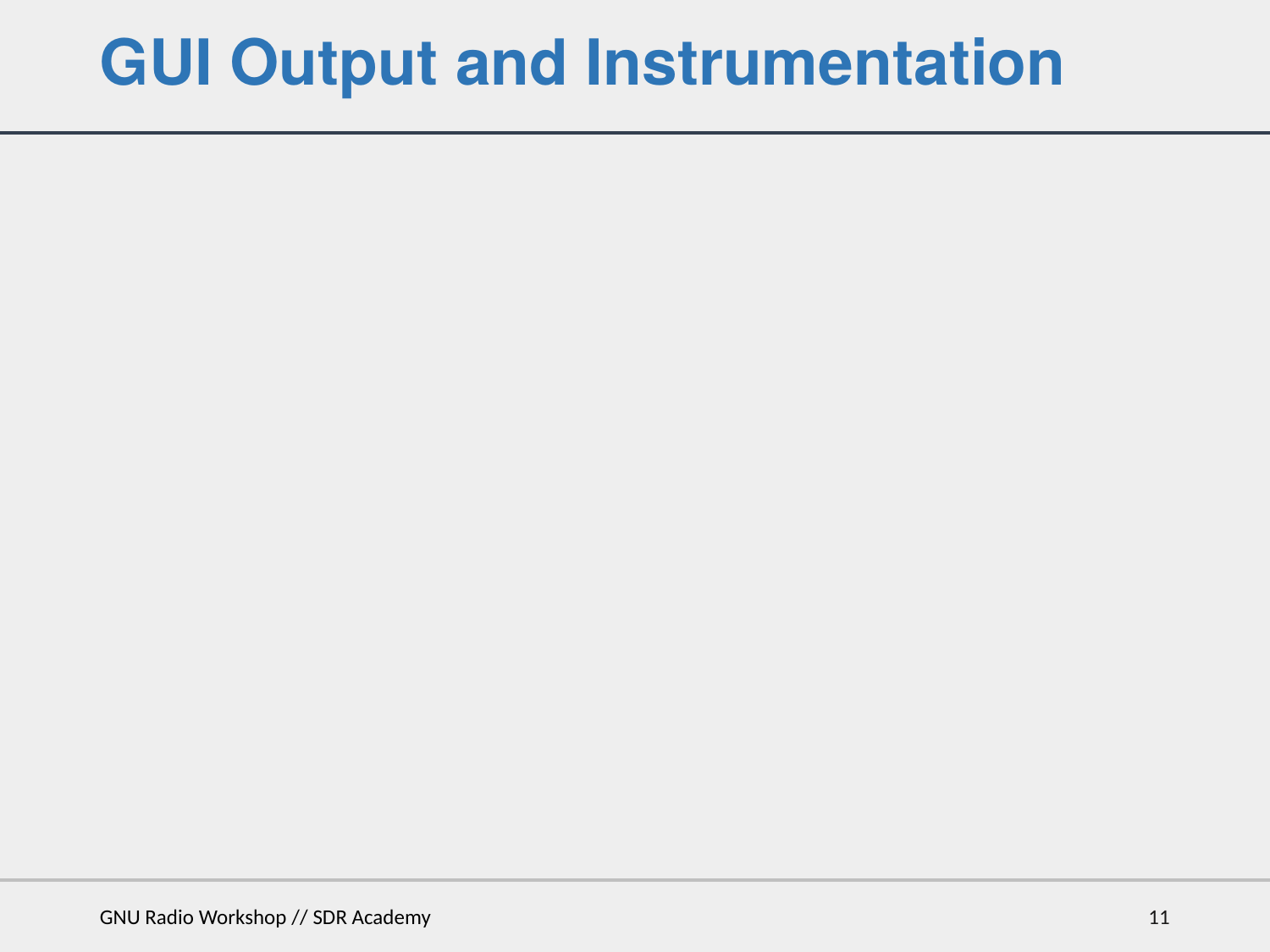

# GUI Output and Instrumentation

GNU Radio Workshop // SDR Academy
11